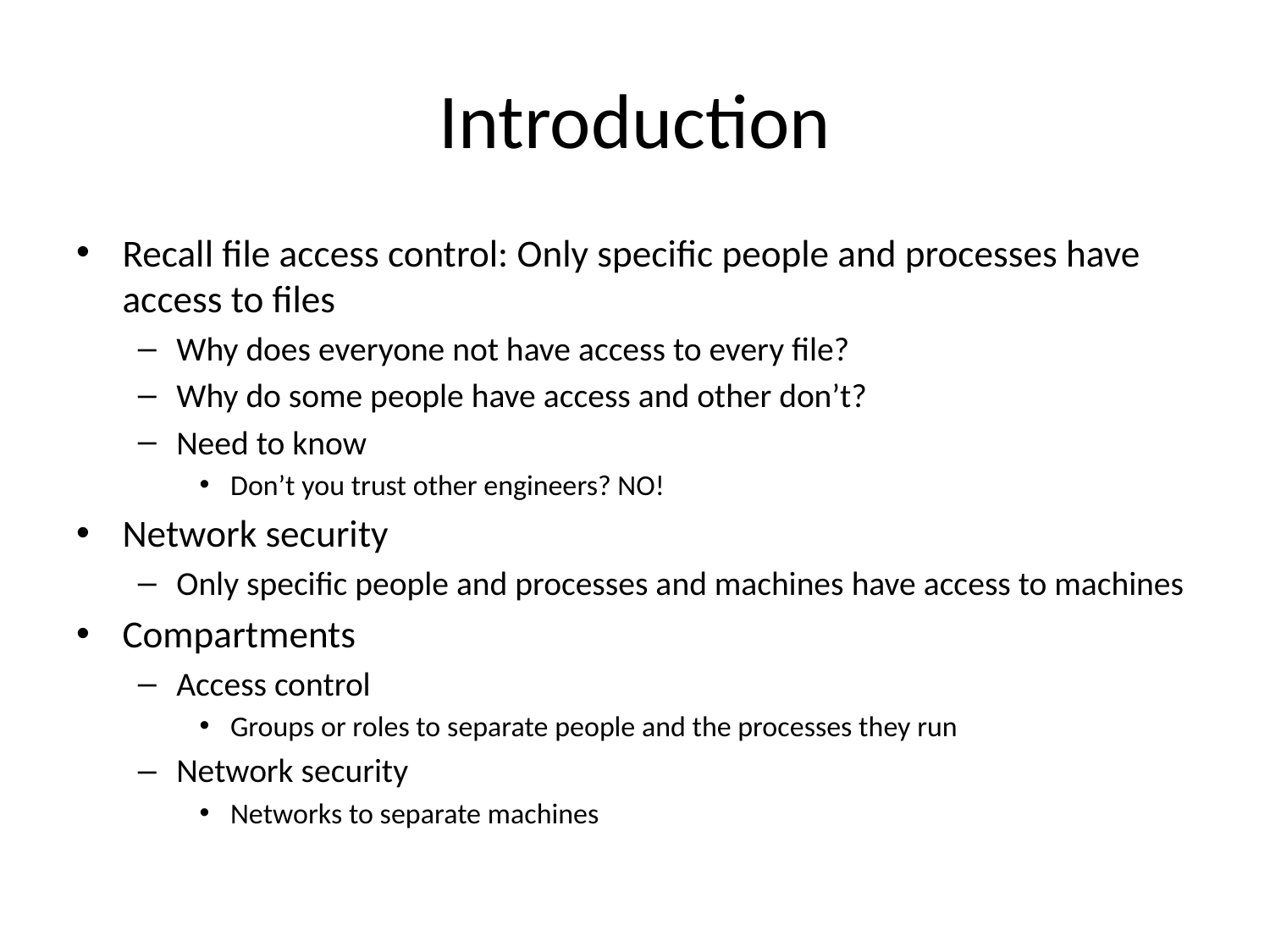

# Introduction
Recall file access control: Only specific people and processes have access to files
Why does everyone not have access to every file?
Why do some people have access and other don’t?
Need to know
Don’t you trust other engineers? NO!
Network security
Only specific people and processes and machines have access to machines
Compartments
Access control
Groups or roles to separate people and the processes they run
Network security
Networks to separate machines